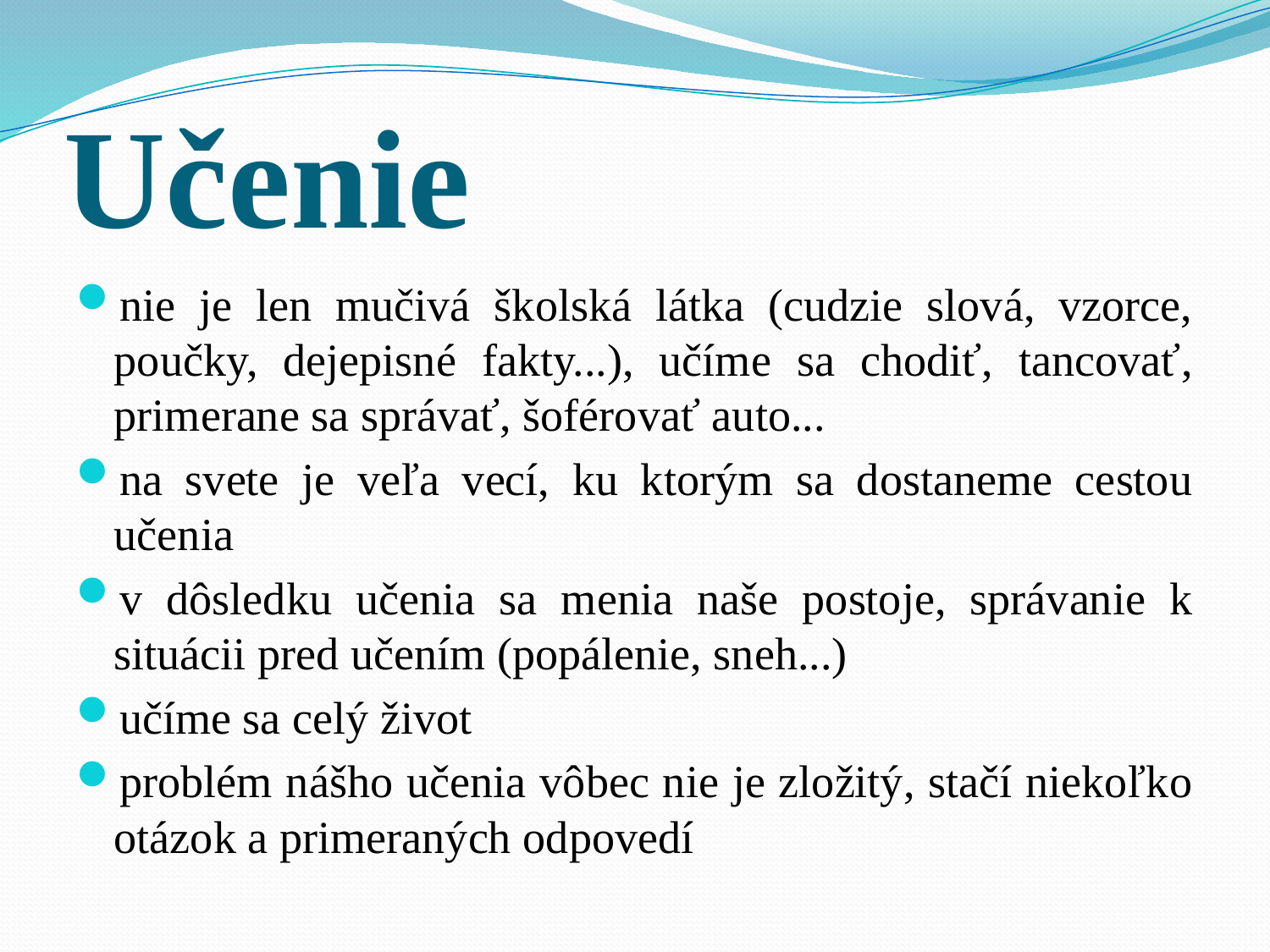

# Učenie
nie je len mučivá školská látka (cudzie slová, vzorce, poučky, dejepisné fakty...), učíme sa chodiť, tancovať, primerane sa správať, šoférovať auto...
na svete je veľa vecí, ku ktorým sa dostaneme cestou učenia
v dôsledku učenia sa menia naše postoje, správanie k situácii pred učením (popálenie, sneh...)
učíme sa celý život
problém nášho učenia vôbec nie je zložitý, stačí niekoľko otázok a primeraných odpovedí